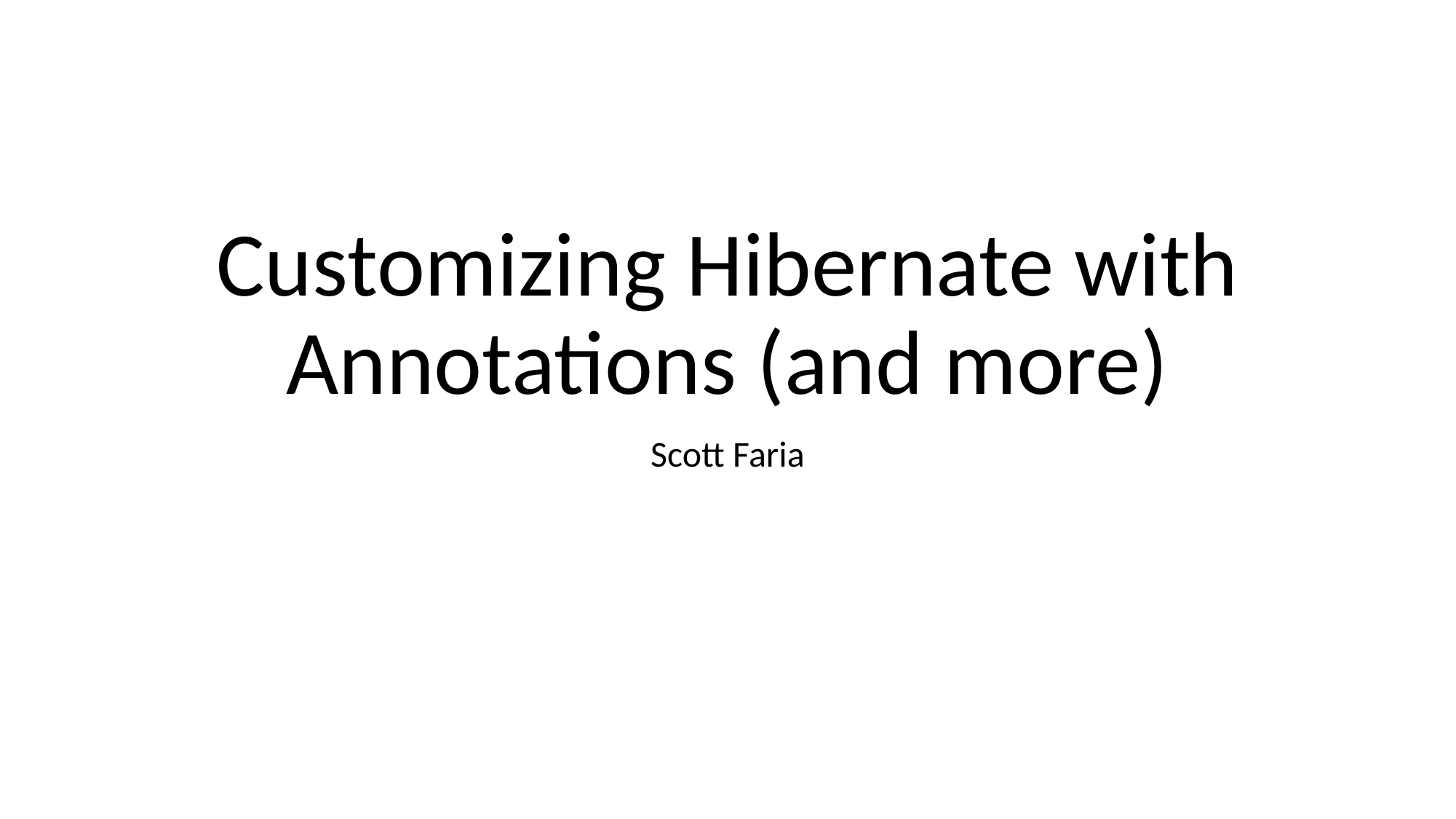

# Customizing Hibernate with Annotations (and more)
Scott Faria